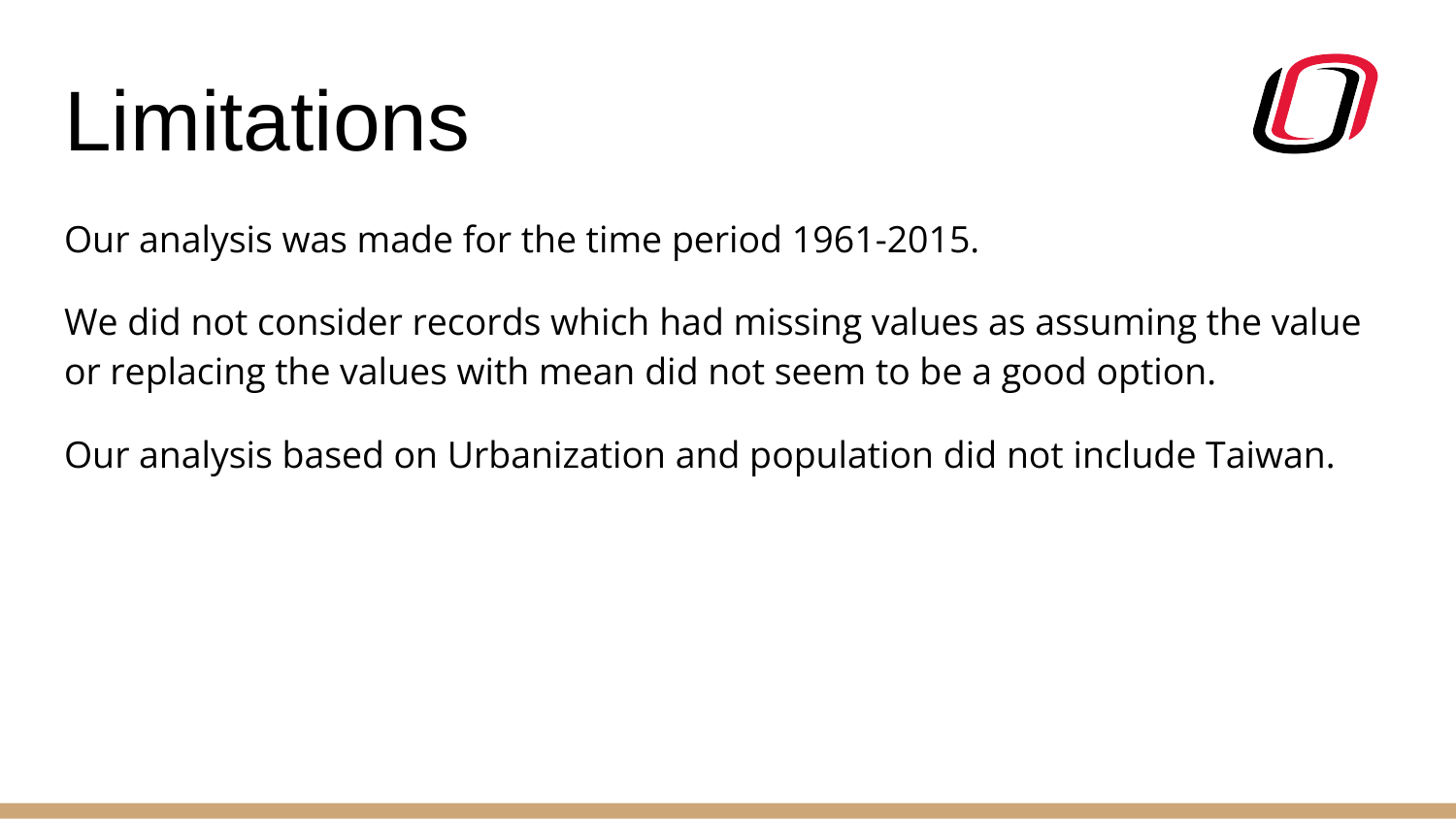

# Limitations
Our analysis was made for the time period 1961-2015.
We did not consider records which had missing values as assuming the value or replacing the values with mean did not seem to be a good option.
Our analysis based on Urbanization and population did not include Taiwan.